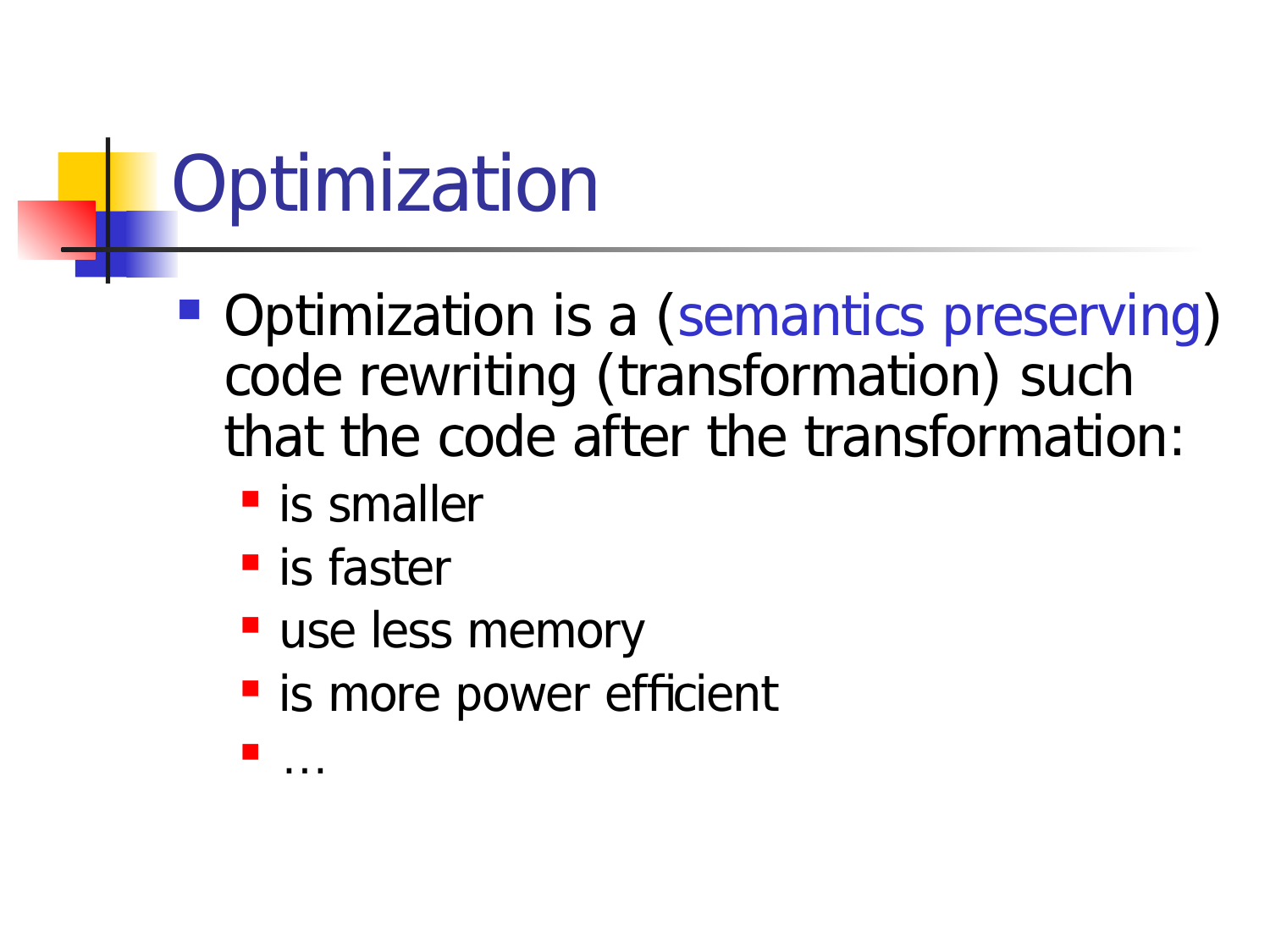

# Optimization
Optimization is a (semantics preserving) code rewriting (transformation) such that the code after the transformation:
is smaller
is faster
use less memory
is more power efficient
…